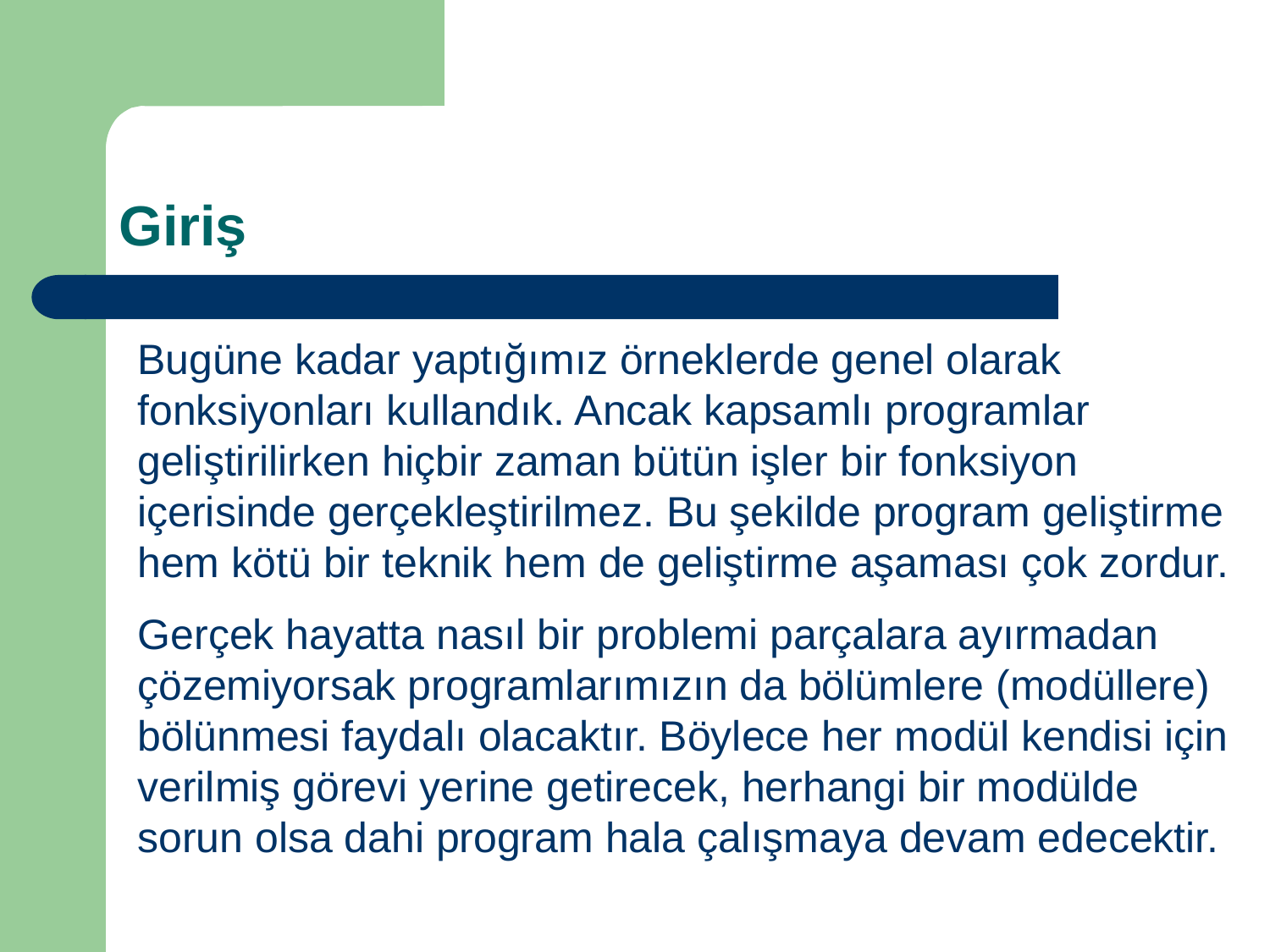

# Giriş
Bugüne kadar yaptığımız örneklerde genel olarak fonksiyonları kullandık. Ancak kapsamlı programlar geliştirilirken hiçbir zaman bütün işler bir fonksiyon içerisinde gerçekleştirilmez. Bu şekilde program geliştirme hem kötü bir teknik hem de geliştirme aşaması çok zordur.
Gerçek hayatta nasıl bir problemi parçalara ayırmadan çözemiyorsak programlarımızın da bölümlere (modüllere) bölünmesi faydalı olacaktır. Böylece her modül kendisi için verilmiş görevi yerine getirecek, herhangi bir modülde sorun olsa dahi program hala çalışmaya devam edecektir.